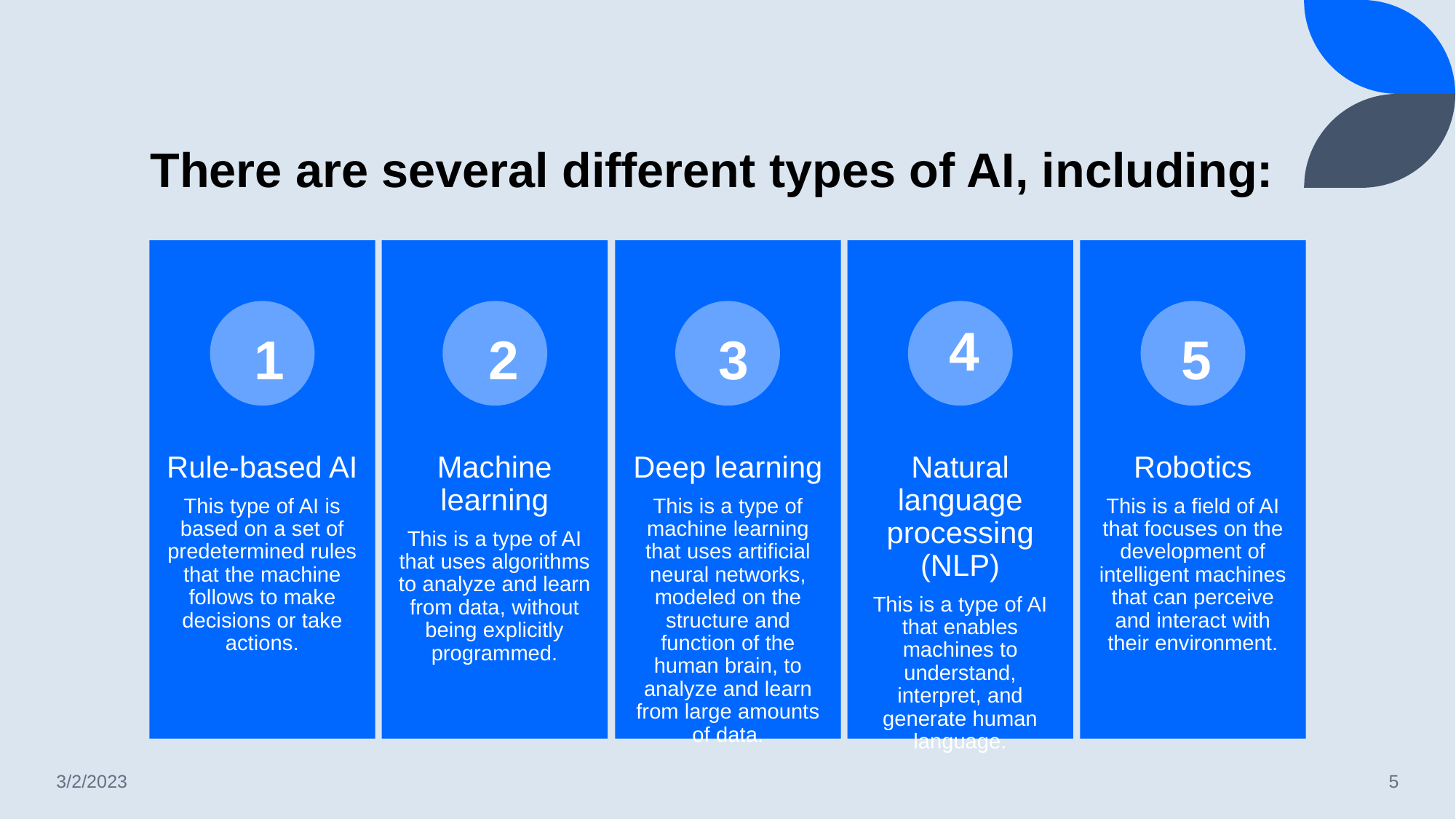

# There are several different types of AI, including:
Rule-based AI
This type of AI is based on a set of predetermined rules that the machine follows to make decisions or take actions.
Machine learning
This is a type of AI that uses algorithms to analyze and learn from data, without being explicitly programmed.
Deep learning
This is a type of machine learning that uses artificial neural networks, modeled on the structure and function of the human brain, to analyze and learn from large amounts of data.
Natural language processing (NLP)
This is a type of AI that enables machines to understand, interpret, and generate human language.
Robotics
This is a field of AI that focuses on the development of intelligent machines that can perceive and interact with their environment.
4
1
2
3
5
3/2/2023
5